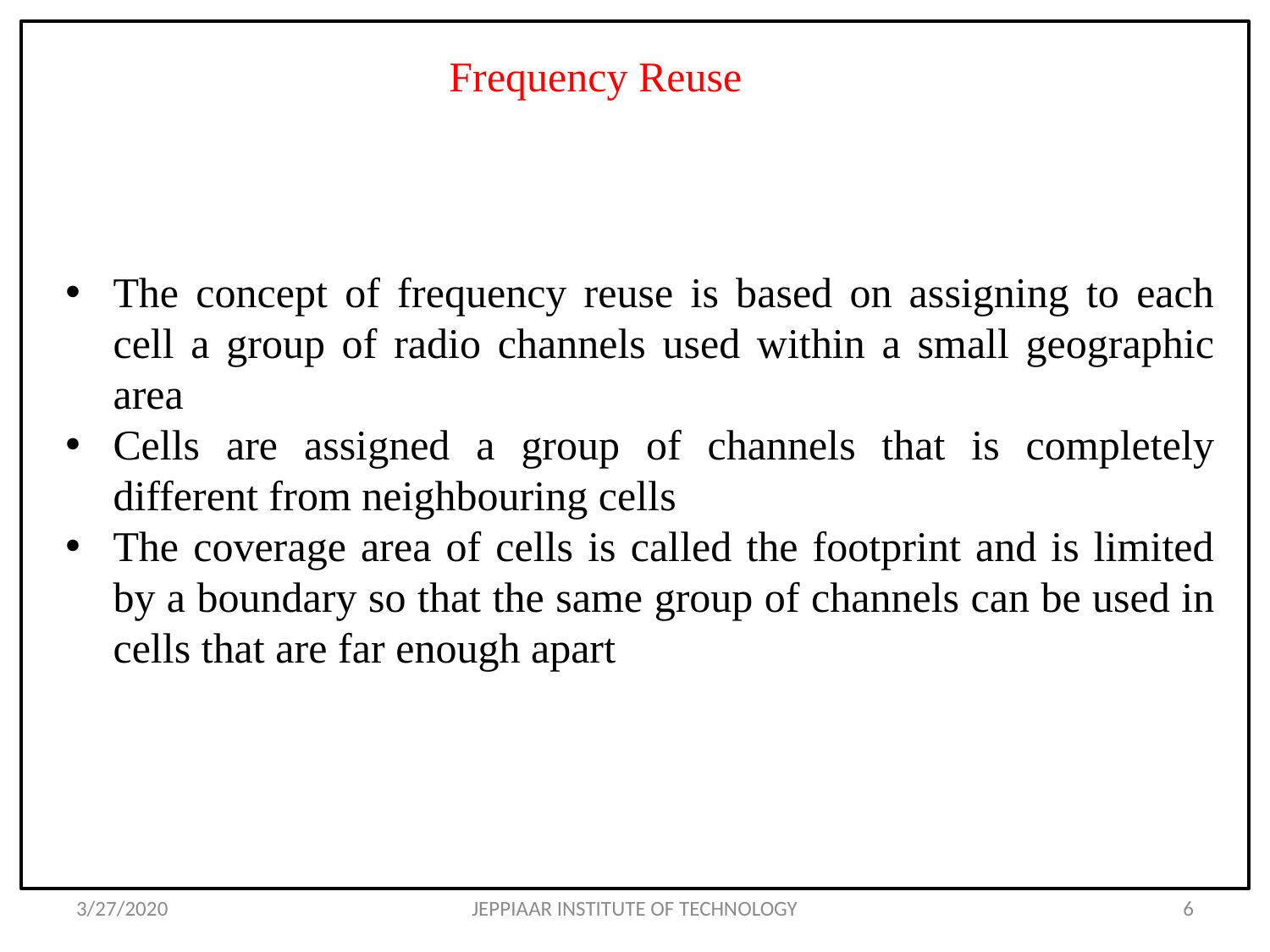

# Frequency Reuse

The concept of frequency reuse is based on assigning to each cell a group of radio channels used within a small geographic area
Cells are assigned a group of channels that is completely different from neighbouring cells
The coverage area of cells is called the footprint and is limited by a boundary so that the same group of channels can be used in cells that are far enough apart

3/27/2020
JEPPIAAR INSTITUTE OF TECHNOLOGY
6